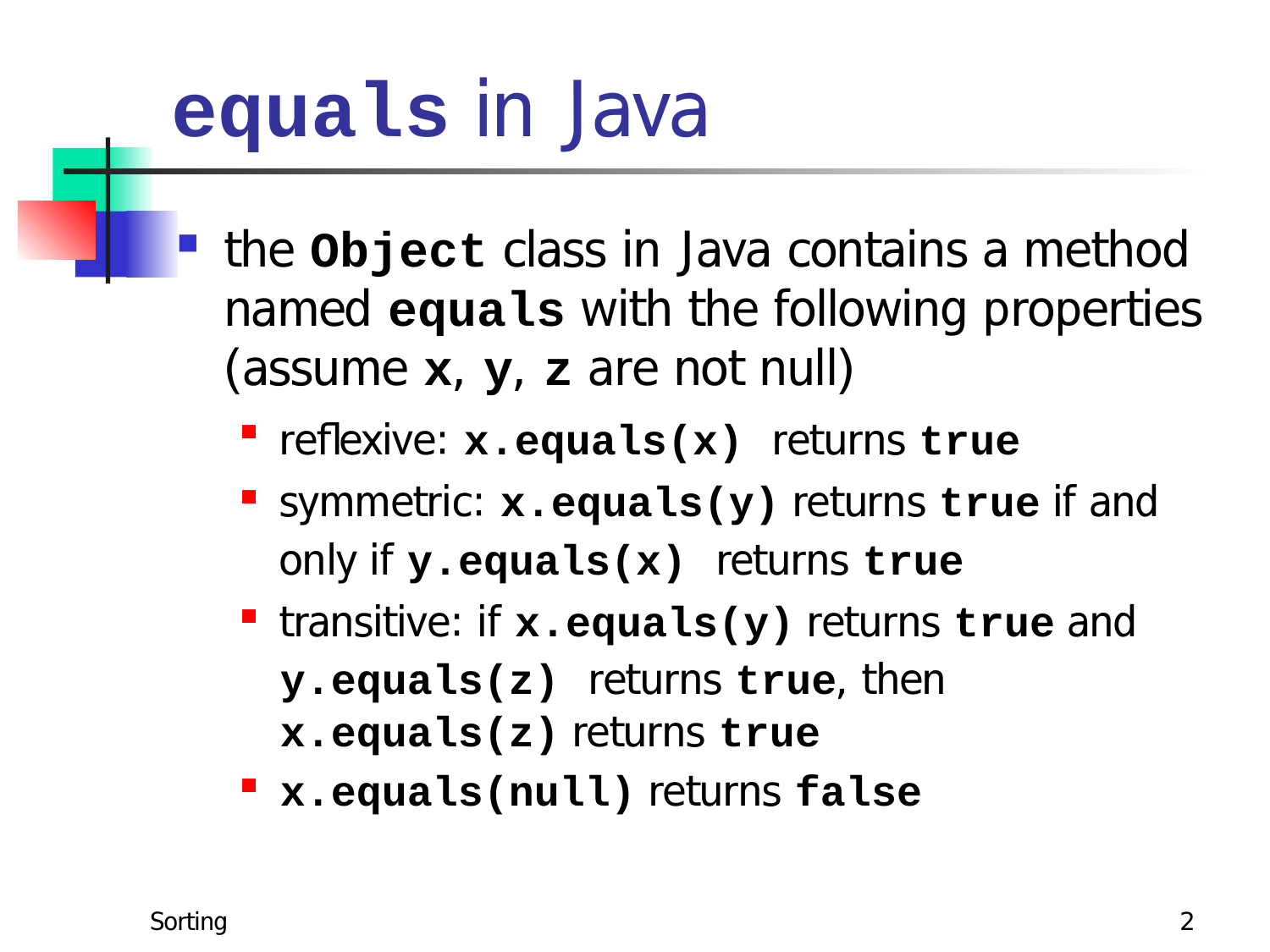

# equals in Java
the Object class in Java contains a method named equals with the following properties (assume x, y, z are not null)
reflexive: x.equals(x) returns true
symmetric: x.equals(y) returns true if and only if y.equals(x) returns true
transitive: if x.equals(y) returns true and y.equals(z) returns true, then x.equals(z) returns true
x.equals(null) returns false
Sorting
2